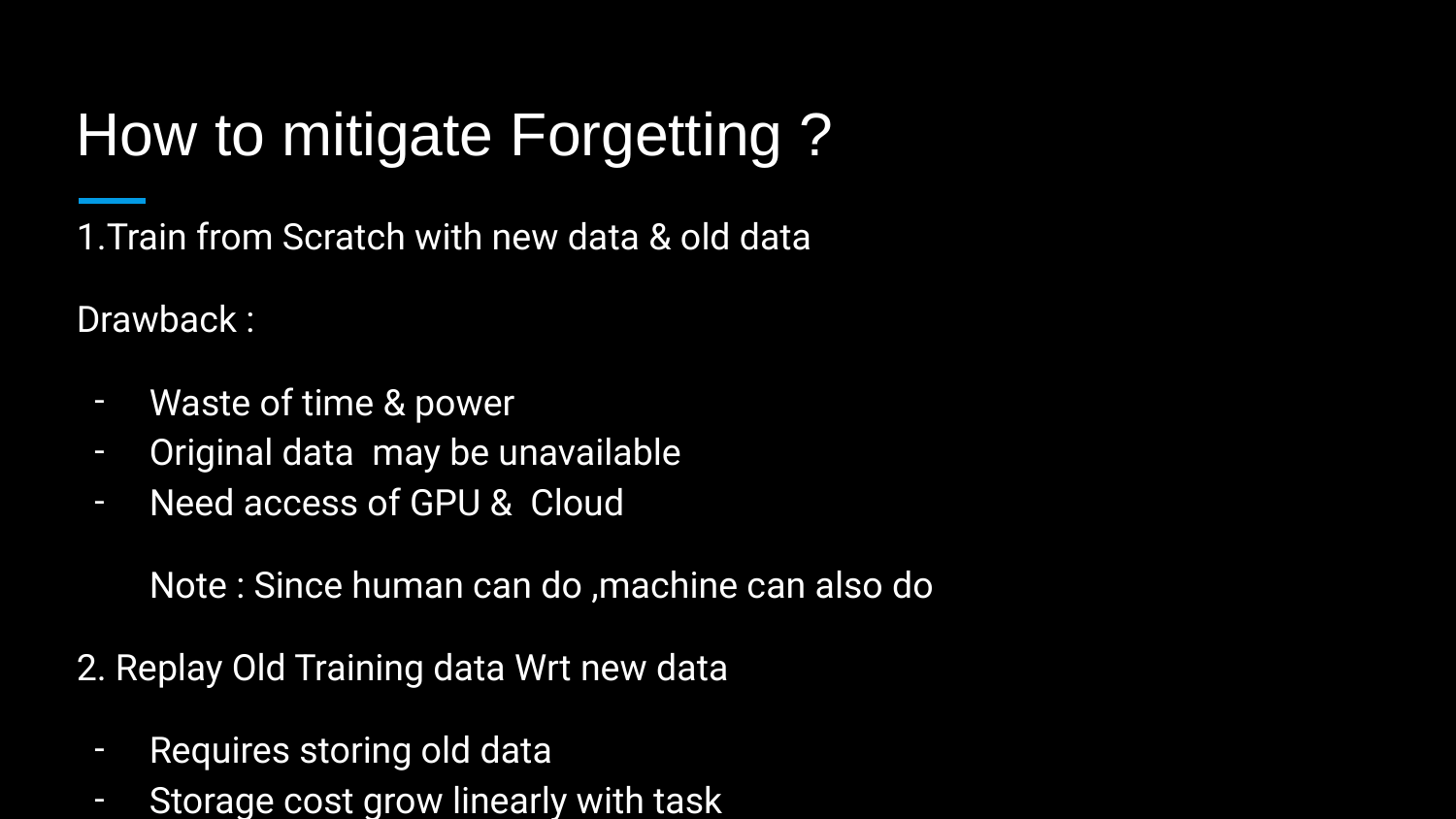

# How to mitigate Forgetting ?
1.Train from Scratch with new data & old data
Drawback :
Waste of time & power
Original data  may be unavailable
Need access of GPU &  Cloud
Note : Since human can do ,machine can also do
2. Replay Old Training data Wrt new data
Requires storing old data
Storage cost grow linearly with task